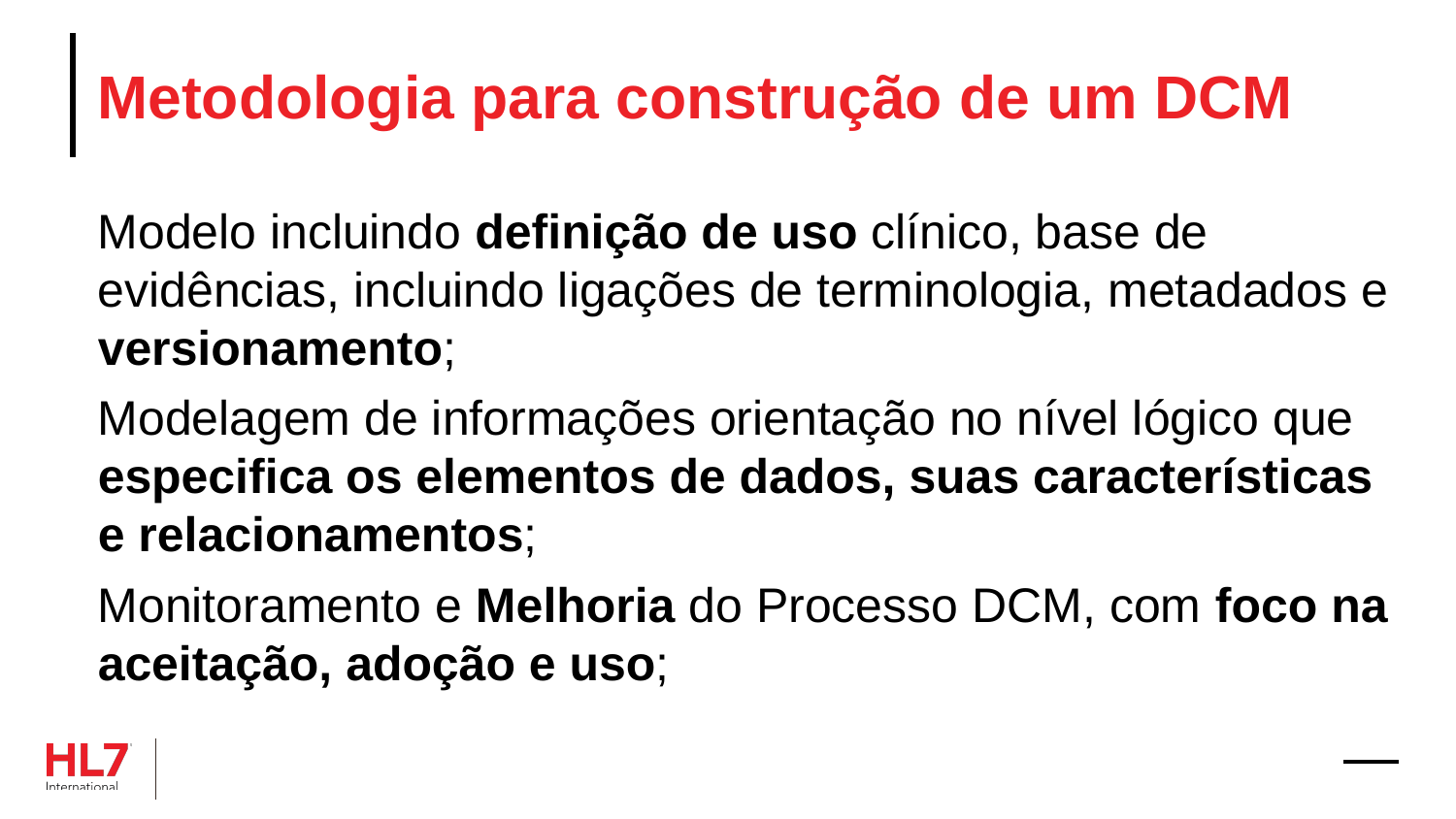

# Metodologia para construção de um DCM
Modelo incluindo definição de uso clínico, base de evidências, incluindo ligações de terminologia, metadados e versionamento;
Modelagem de informações orientação no nível lógico que especifica os elementos de dados, suas características e relacionamentos;
Monitoramento e Melhoria do Processo DCM, com foco na aceitação, adoção e uso;